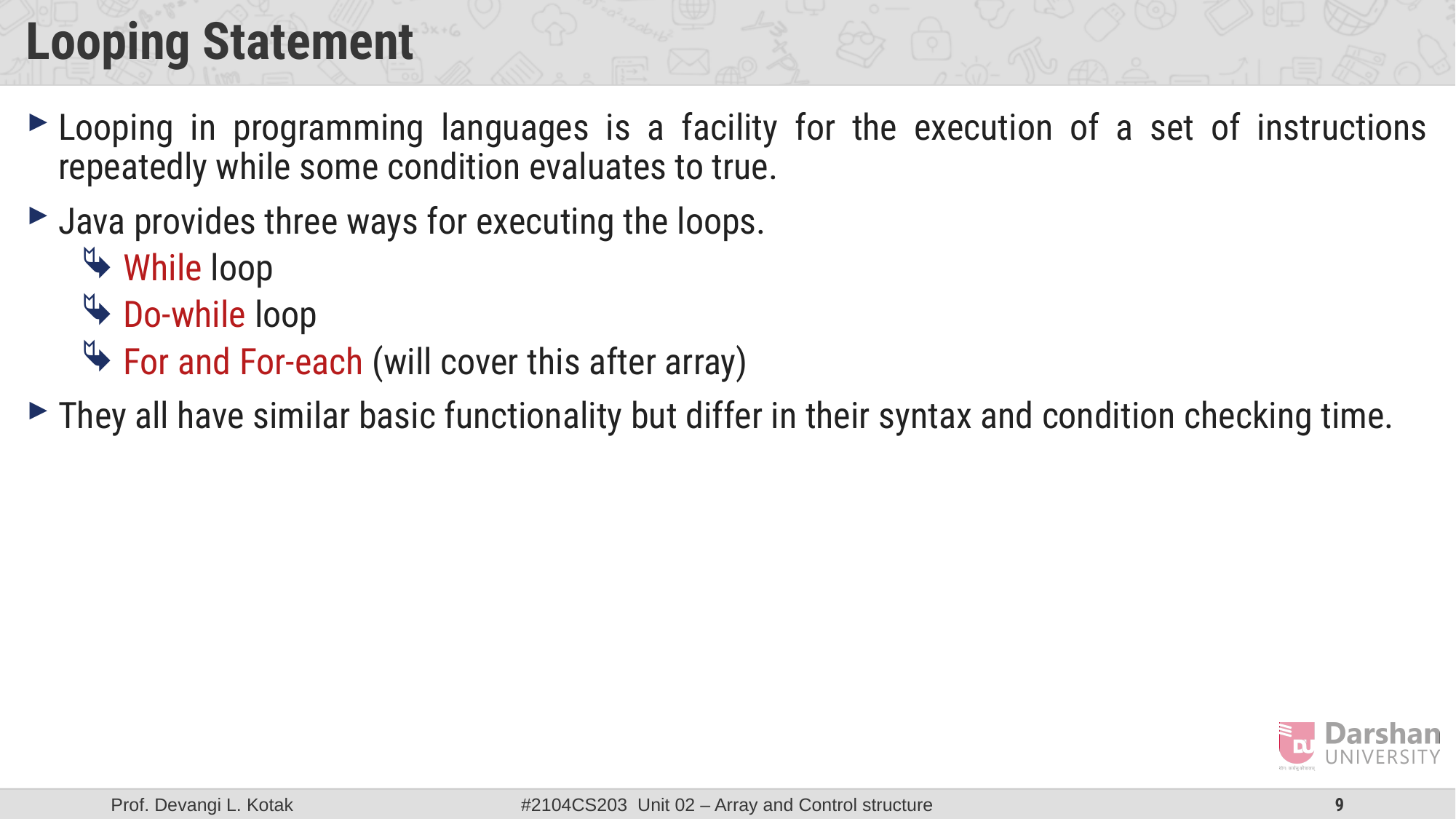

# Looping Statement
Looping in programming languages is a facility for the execution of a set of instructions repeatedly while some condition evaluates to true.
Java provides three ways for executing the loops.
While loop
Do-while loop
For and For-each (will cover this after array)
They all have similar basic functionality but differ in their syntax and condition checking time.